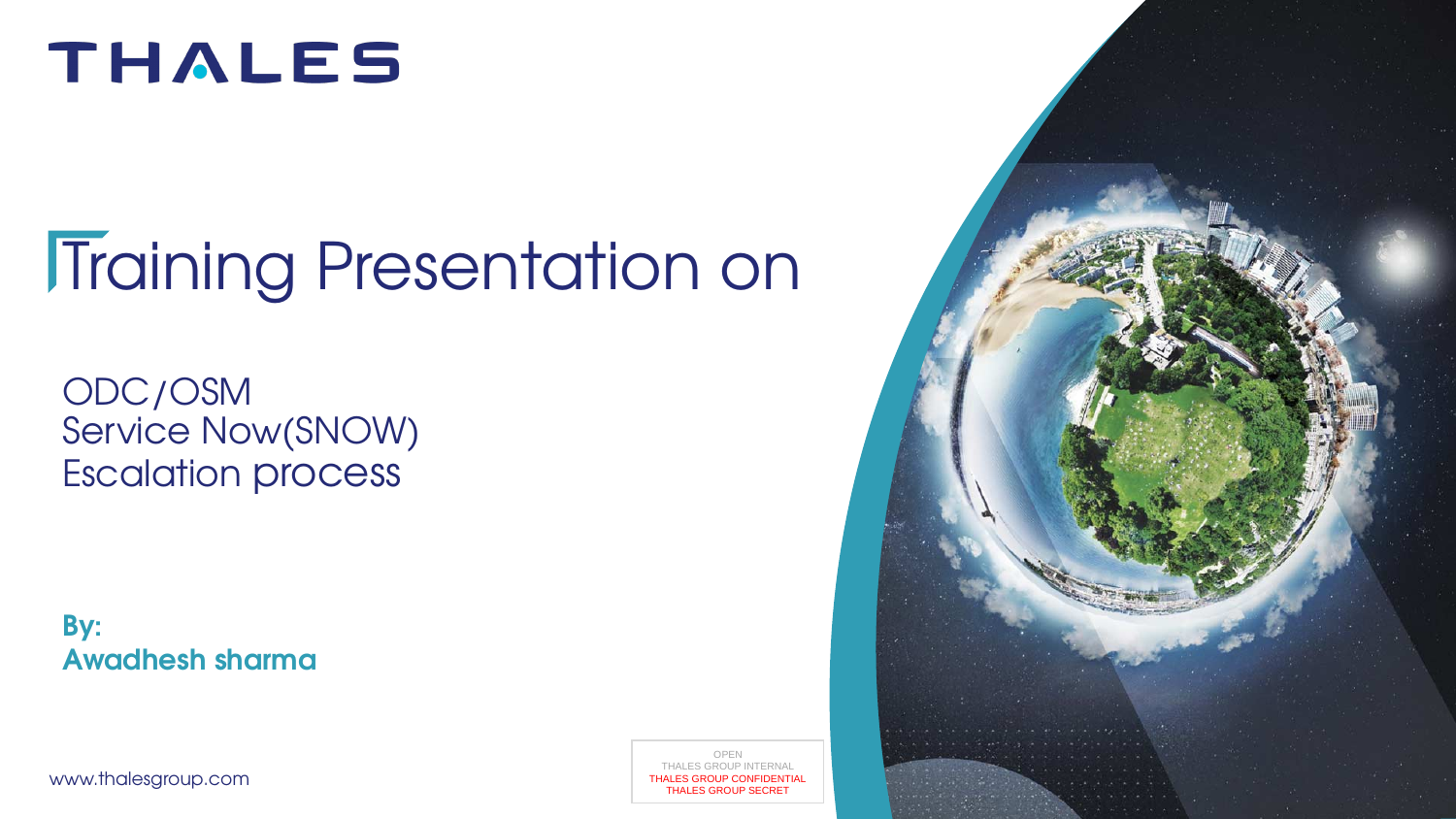

# Training Presentation on ODC/OSM Service Now(SNOW) Escalation process

By:
Awadhesh sharma